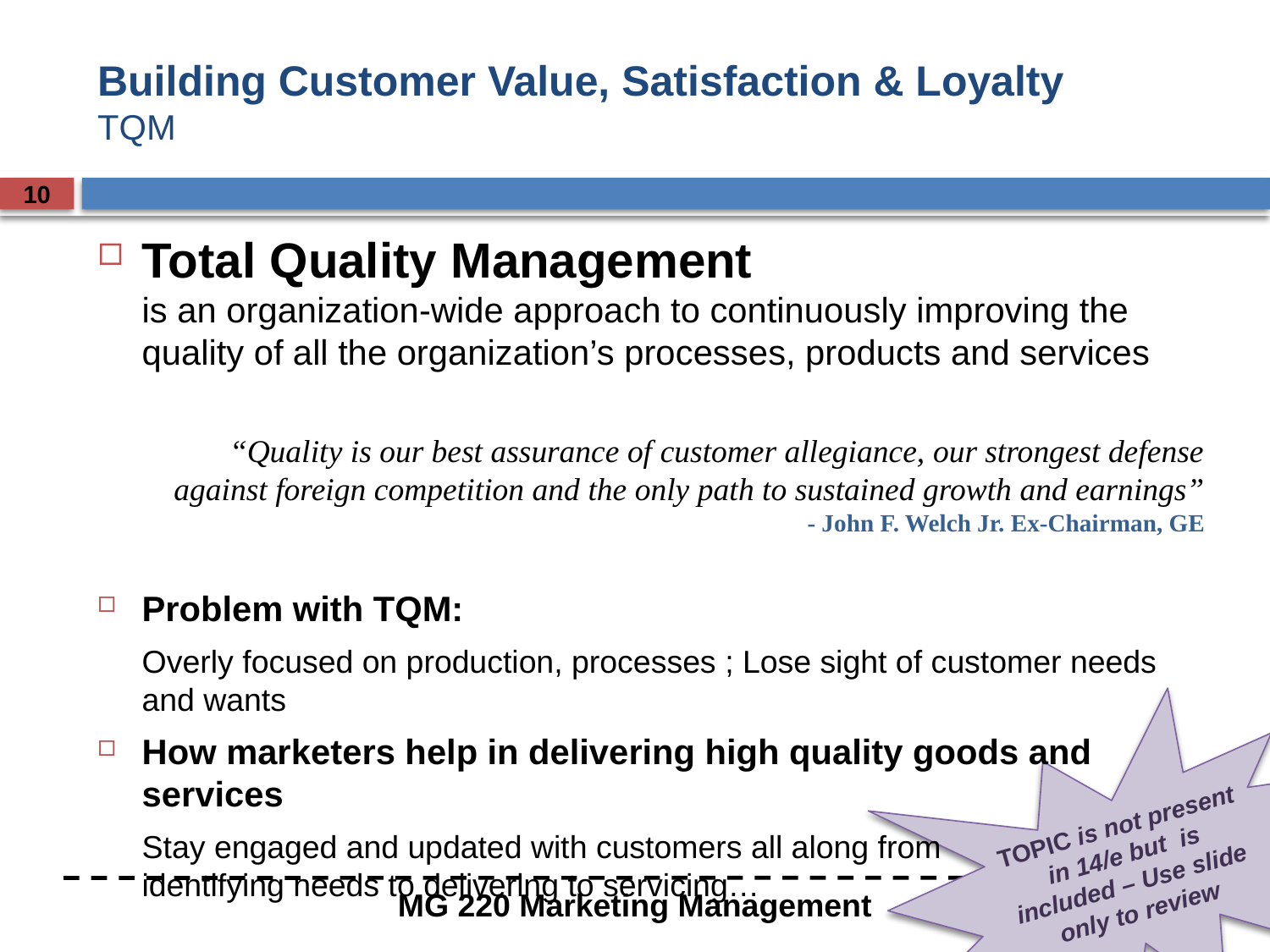

# Building Customer Value, Satisfaction & Loyalty TQM
10
Total Quality Management
is an organization-wide approach to continuously improving the quality of all the organization’s processes, products and services

	“Quality is our best assurance of customer allegiance, our strongest defense against foreign competition and the only path to sustained growth and earnings”
- John F. Welch Jr. Ex-Chairman, GE

Problem with TQM:
	Overly focused on production, processes ; Lose sight of customer needs and wants
How marketers help in delivering high quality goods and services
	Stay engaged and updated with customers all along from
identifying needs to delivering to servicing…
TOPIC is not present in 14/e but  is included – Use slide only to review
MG 220 Marketing Management